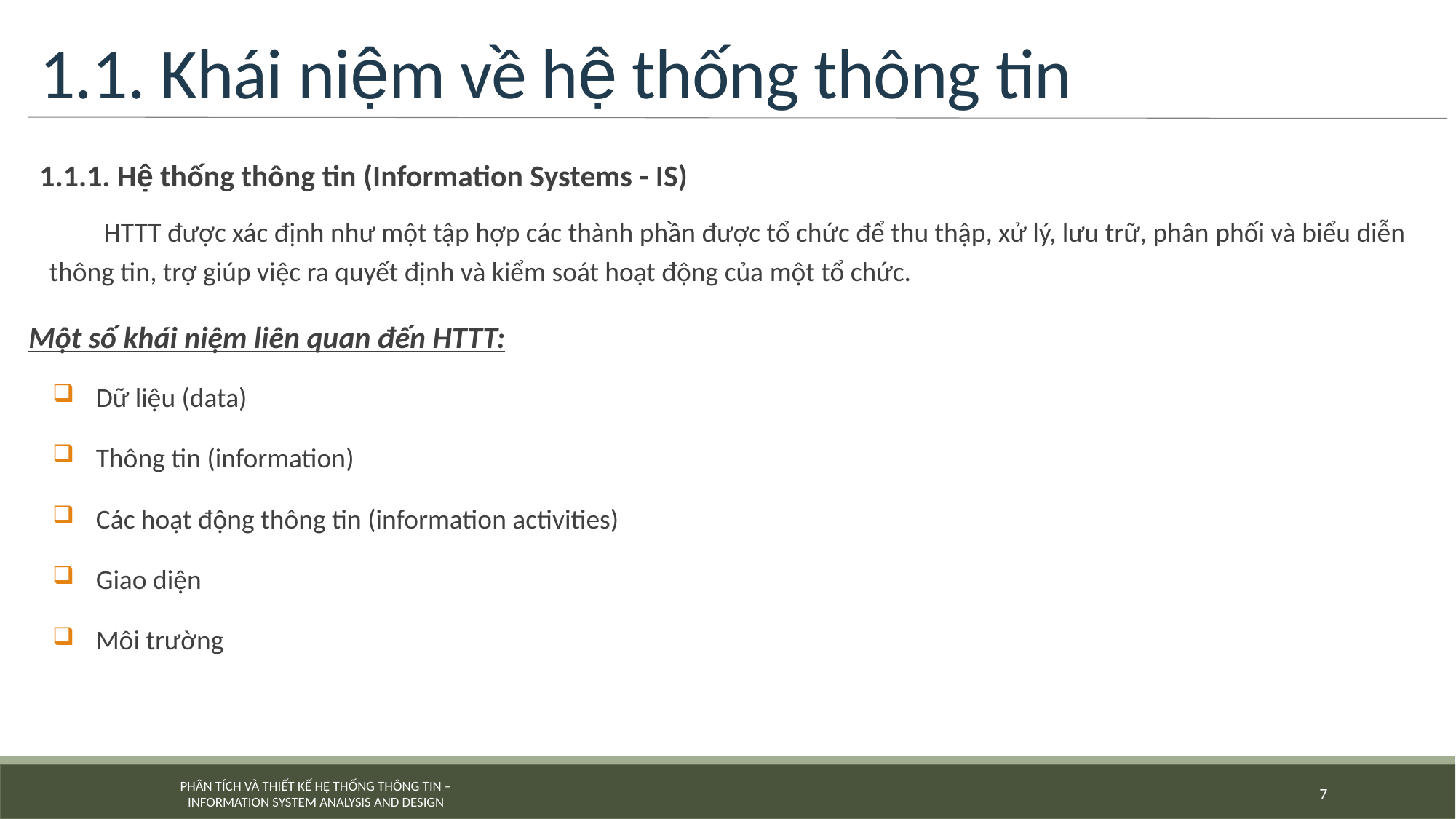

# 1.1. Khái niệm về hệ thống thông tin
1.1.1. Hệ thống thông tin (Information Systems - IS)
HTTT được xác định như một tập hợp các thành phần được tổ chức để thu thập, xử lý, lưu trữ, phân phối và biểu diễn thông tin, trợ giúp việc ra quyết định và kiểm soát hoạt động của một tổ chức.
Một số khái niệm liên quan đến HTTT:
 Dữ liệu (data)
 Thông tin (information)
 Các hoạt động thông tin (information activities)
 Giao diện
 Môi trường

7